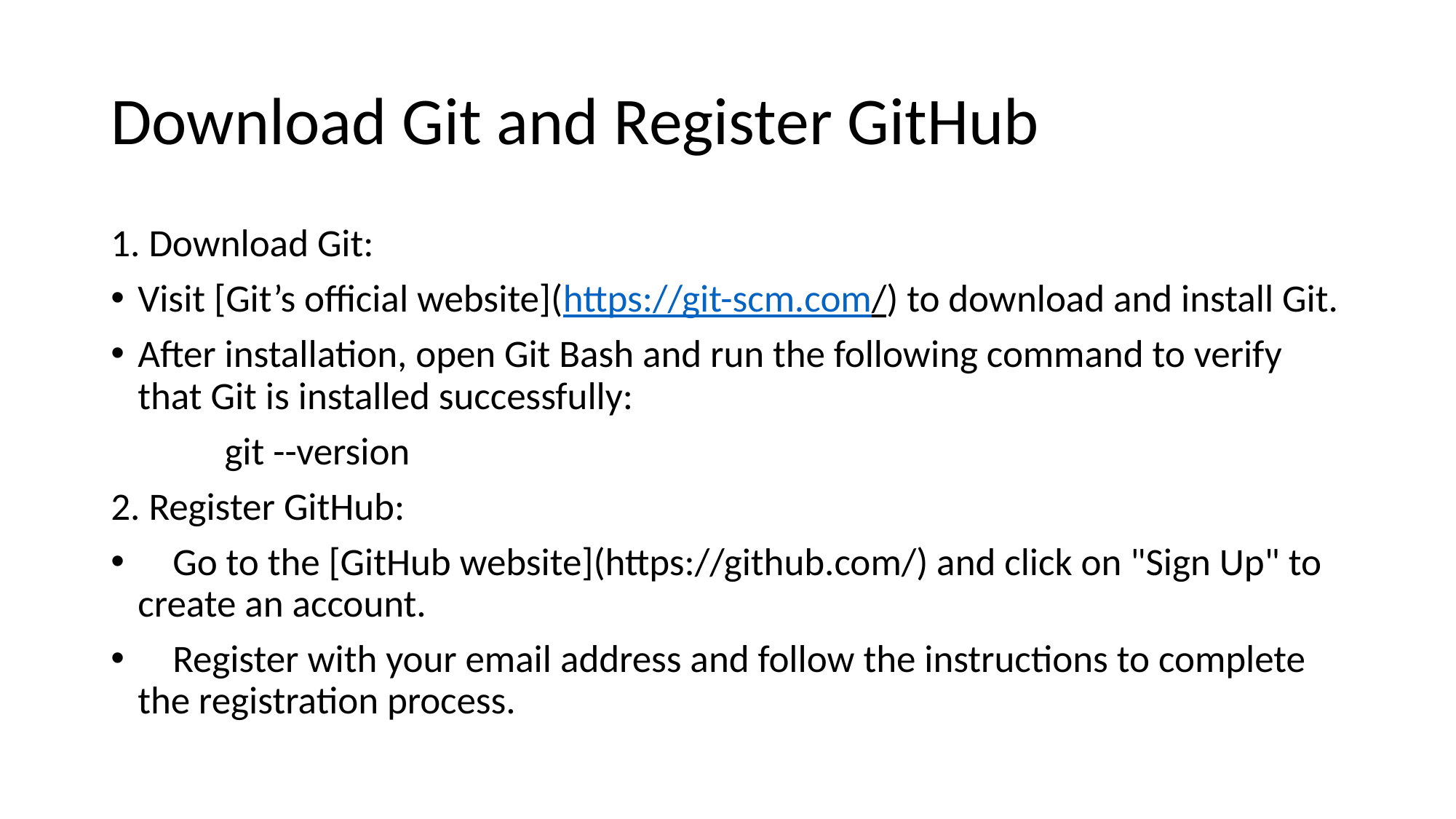

# Download Git and Register GitHub
1. Download Git:
Visit [Git’s official website](https://git-scm.com/) to download and install Git.
After installation, open Git Bash and run the following command to verify that Git is installed successfully:
             git --version
2. Register GitHub:
    Go to the [GitHub website](https://github.com/) and click on "Sign Up" to create an account.
    Register with your email address and follow the instructions to complete the registration process.